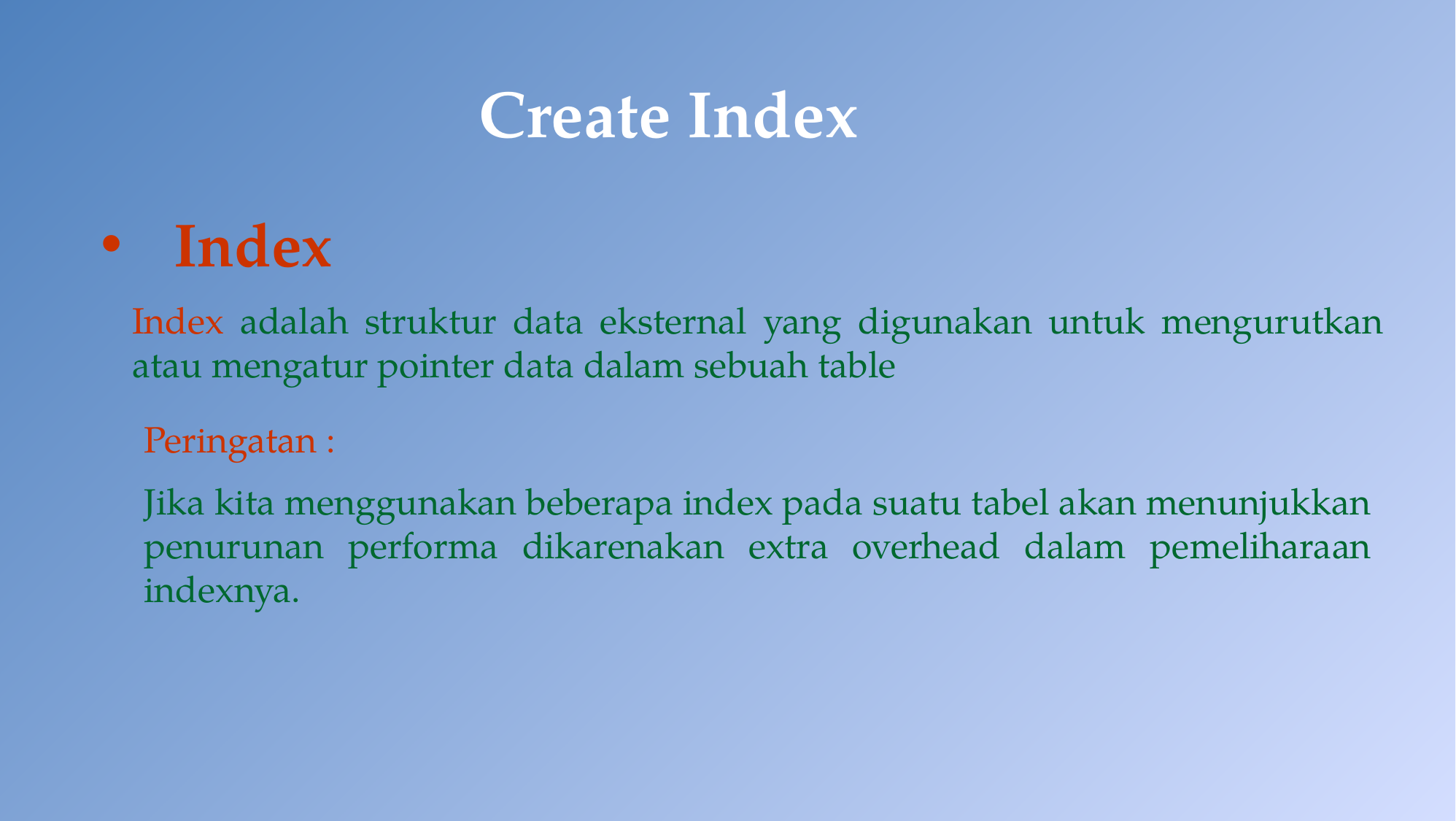

# Create Index
Index
Index adalah struktur data eksternal yang digunakan untuk mengurutkan atau mengatur pointer data dalam sebuah table
Peringatan :
Jika kita menggunakan beberapa index pada suatu tabel akan menunjukkan penurunan performa dikarenakan extra overhead dalam pemeliharaan indexnya.